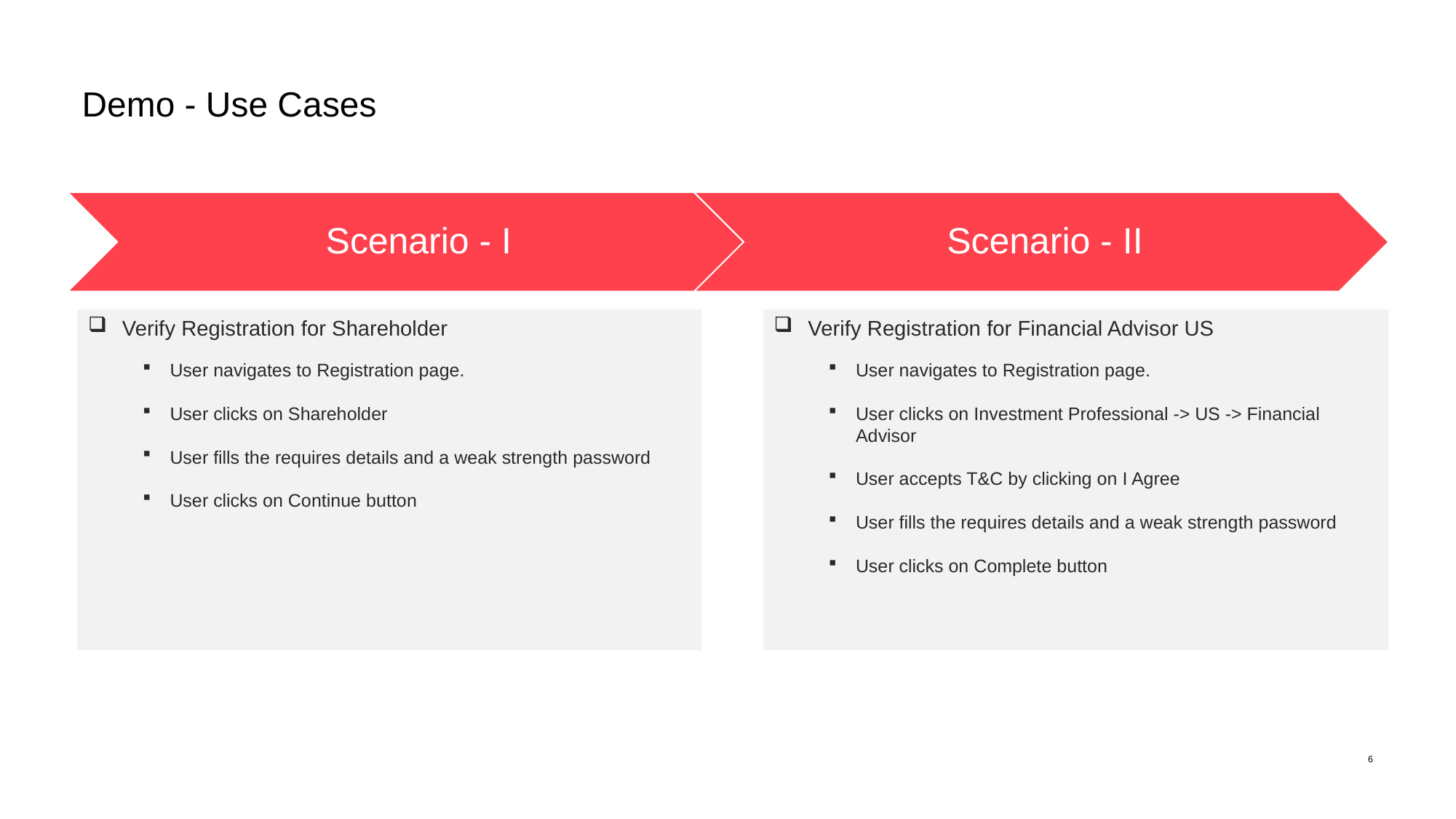

# Demo - Use Cases
Scenario - I
Scenario - II
Verify Registration for Shareholder
User navigates to Registration page.

User clicks on Shareholder

User fills the requires details and a weak strength password

User clicks on Continue button

Verify Registration for Financial Advisor US
User navigates to Registration page.

User clicks on Investment Professional -> US -> Financial Advisor

User accepts T&C by clicking on I Agree

User fills the requires details and a weak strength password

User clicks on Complete button
6